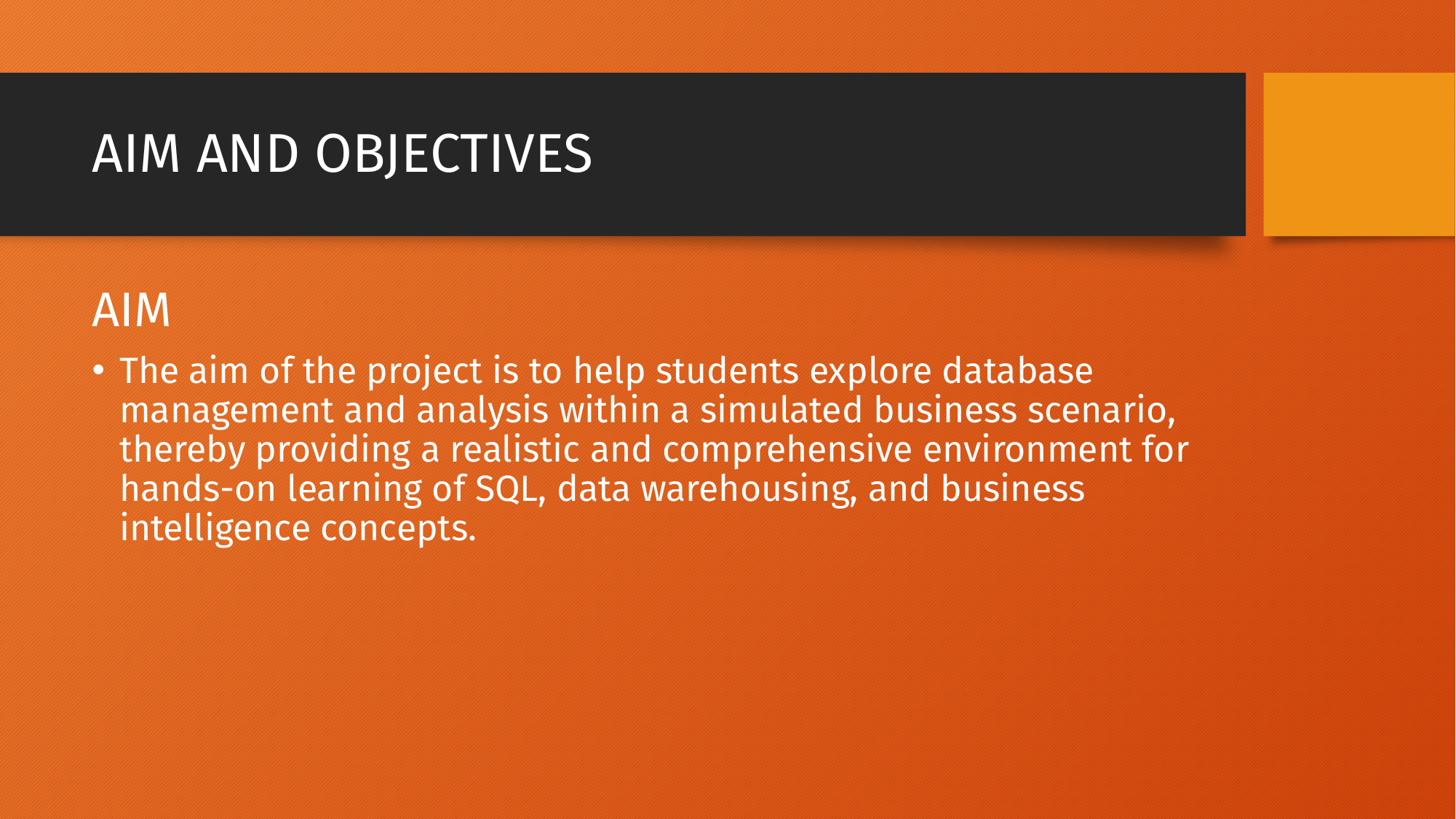

# AIM AND OBJECTIVES
AIM
The aim of the project is to help students explore database management and analysis within a simulated business scenario, thereby providing a realistic and comprehensive environment for hands-on learning of SQL, data warehousing, and business intelligence concepts.